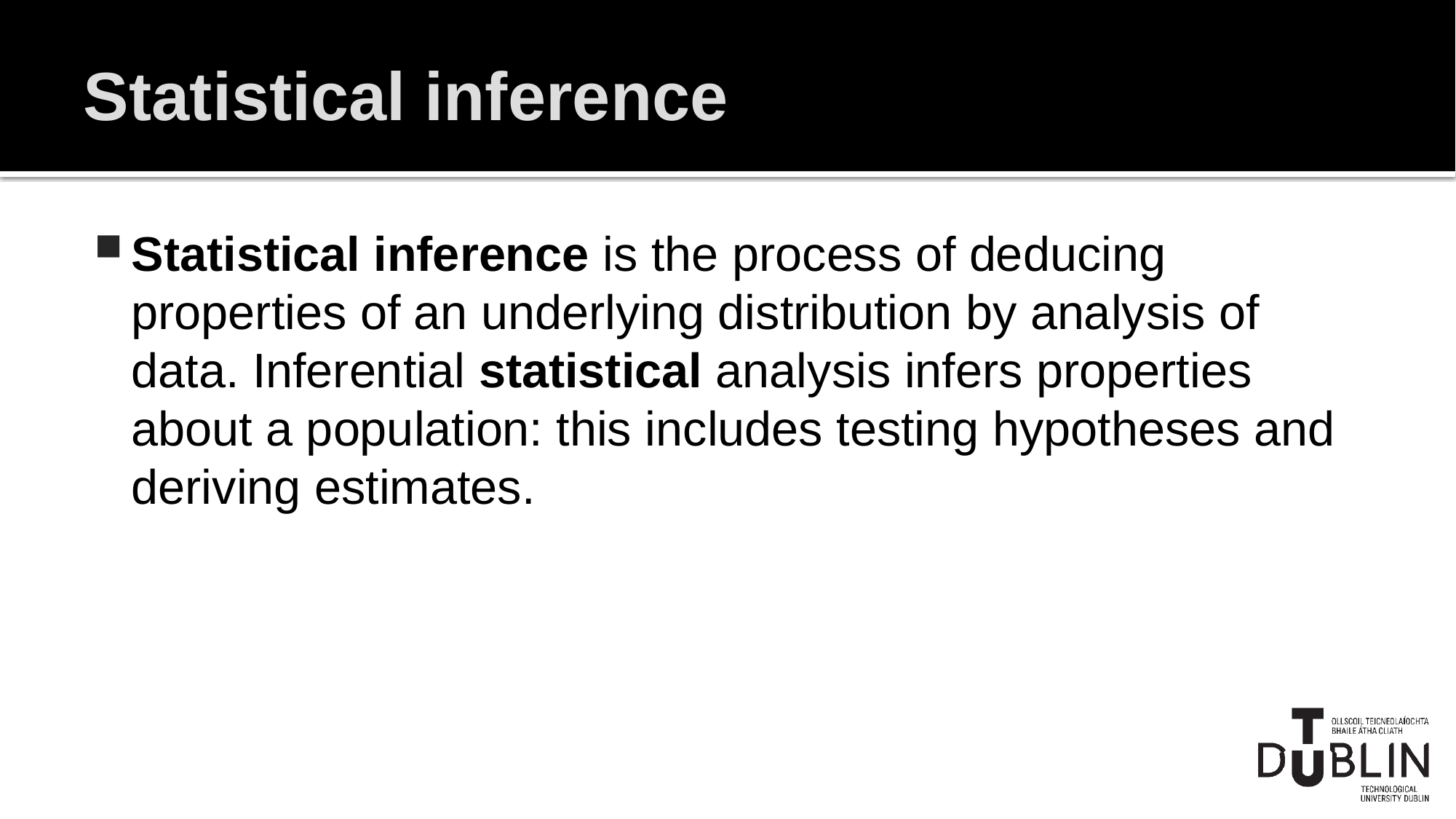

# Statistical inference
Statistical inference is the process of deducing properties of an underlying distribution by analysis of data. Inferential statistical analysis infers properties about a population: this includes testing hypotheses and deriving estimates.